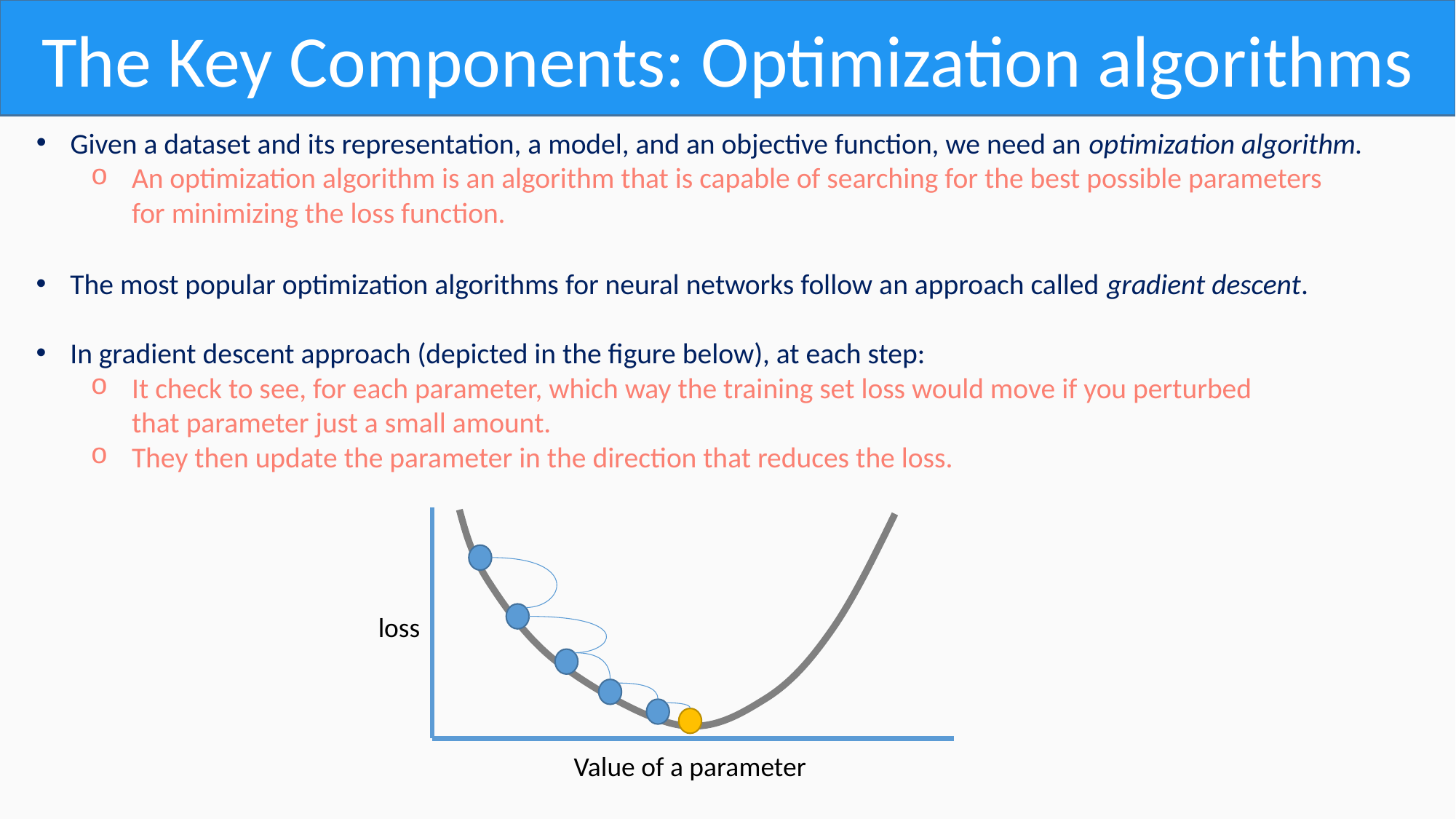

The Key Components: Optimization algorithms
Given a dataset and its representation, a model, and an objective function, we need an optimization algorithm.
An optimization algorithm is an algorithm that is capable of searching for the best possible parameters
for minimizing the loss function.
The most popular optimization algorithms for neural networks follow an approach called gradient descent.
In gradient descent approach (depicted in the figure below), at each step:
It check to see, for each parameter, which way the training set loss would move if you perturbed
that parameter just a small amount.
They then update the parameter in the direction that reduces the loss.

loss

Value of a parameter